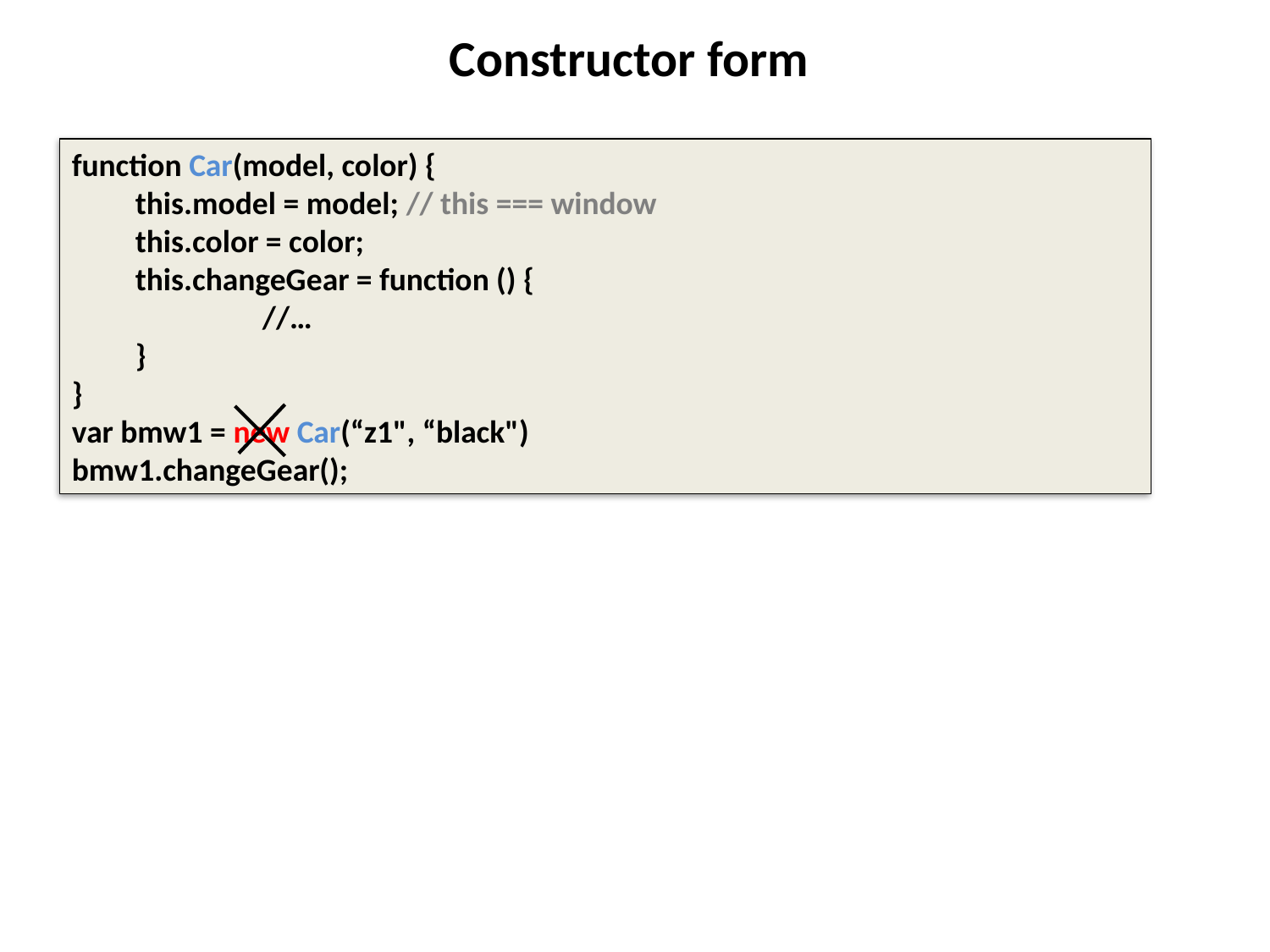

# Constructor form

function Car(model, color) {
this.model = model; // this === window
this.color = color;
this.changeGear = function () {
	//…
}
}
var bmw1 = new Car(“z1", “black")
bmw1.changeGear();